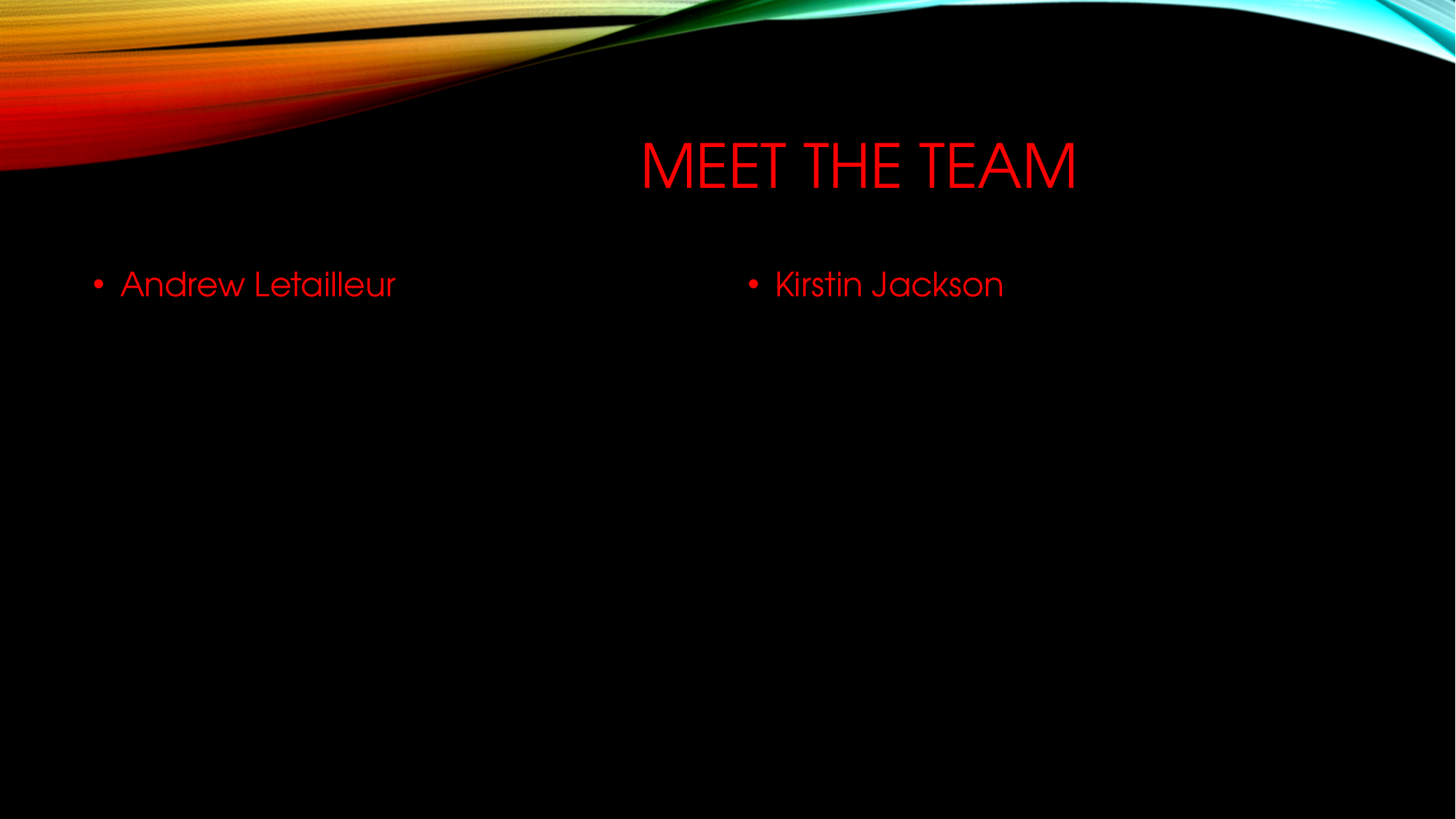

# Meet the team
Andrew Letailleur
Kirstin Jackson